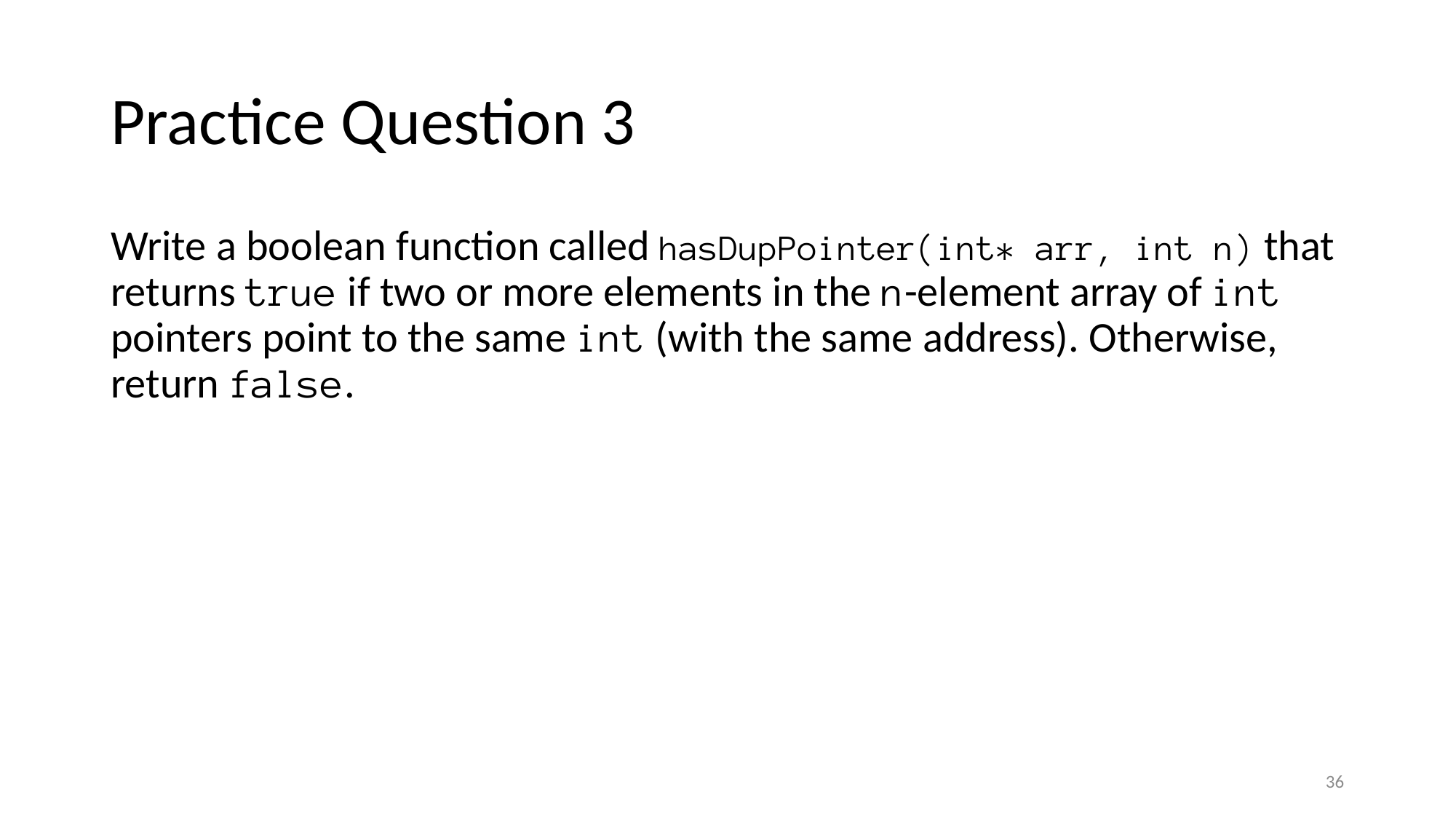

# Practice Question 3
Write a boolean function called hasDupPointer(int* arr, int n) that returns true if two or more elements in the n-element array of int pointers point to the same int (with the same address). Otherwise, return false.
36